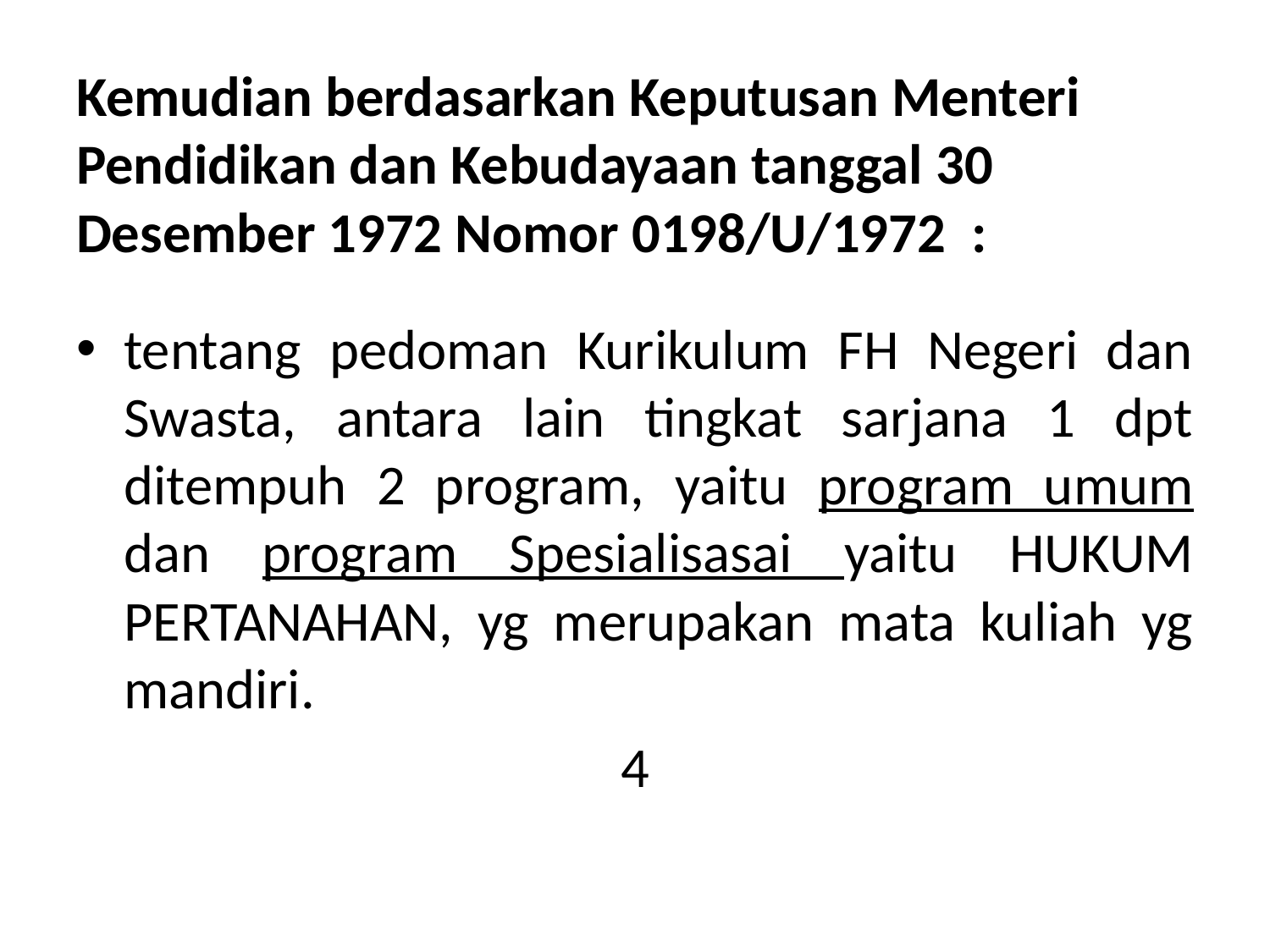

# Kemudian berdasarkan Keputusan Menteri Pendidikan dan Kebudayaan tanggal 30 Desember 1972 Nomor 0198/U/1972  :
tentang pedoman Kurikulum FH Negeri dan Swasta, antara lain tingkat sarjana 1 dpt ditempuh 2 program, yaitu program umum dan program Spesialisasai yaitu HUKUM PERTANAHAN, yg merupakan mata kuliah yg mandiri.
4